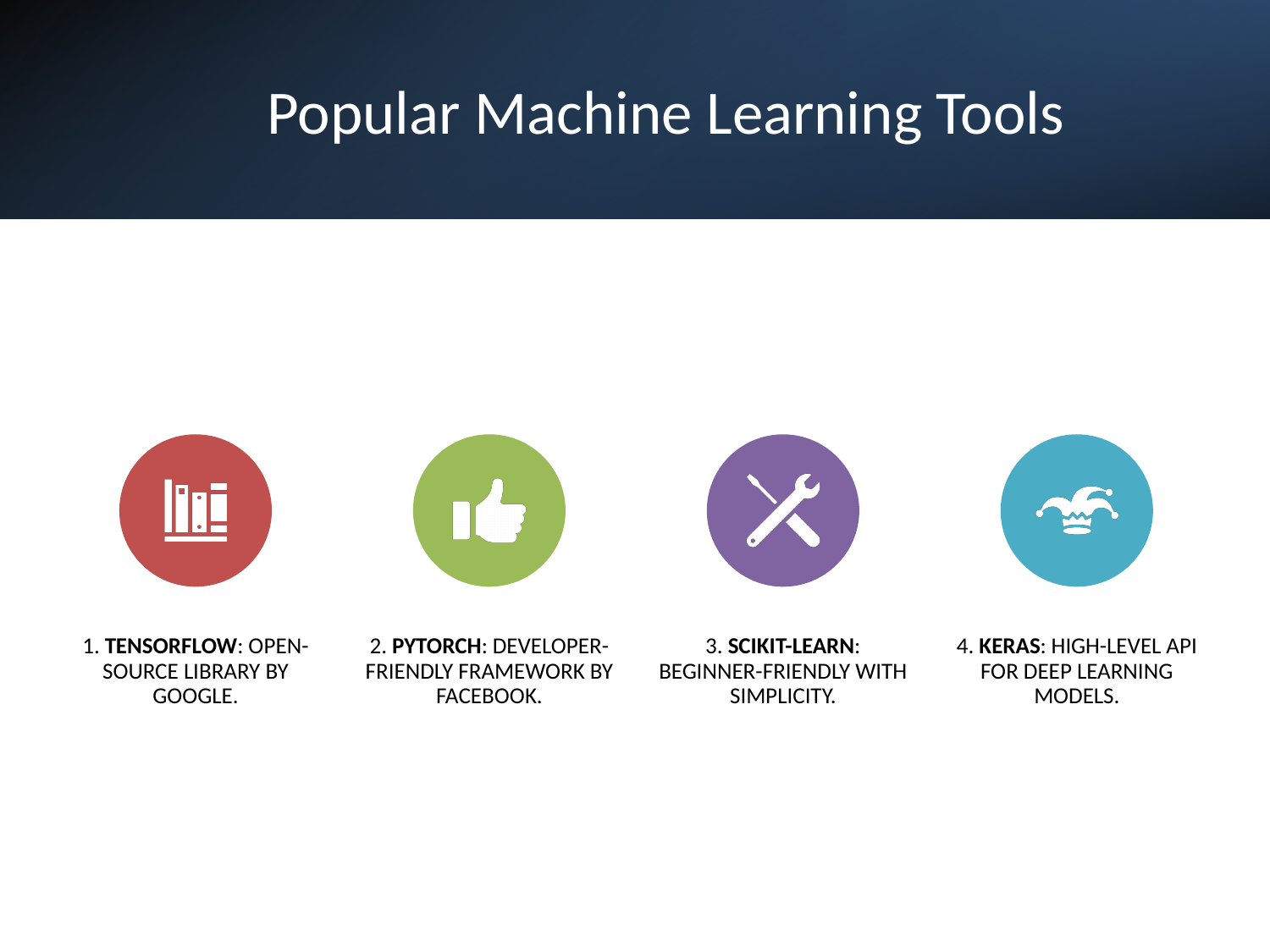

# Popular Machine Learning Tools
1. TensorFlow: Open-source library by Google.
2. PyTorch: Developer-friendly framework by Facebook.
3. Scikit-learn: Beginner-friendly with simplicity.
4. Keras: High-level API for deep learning models.